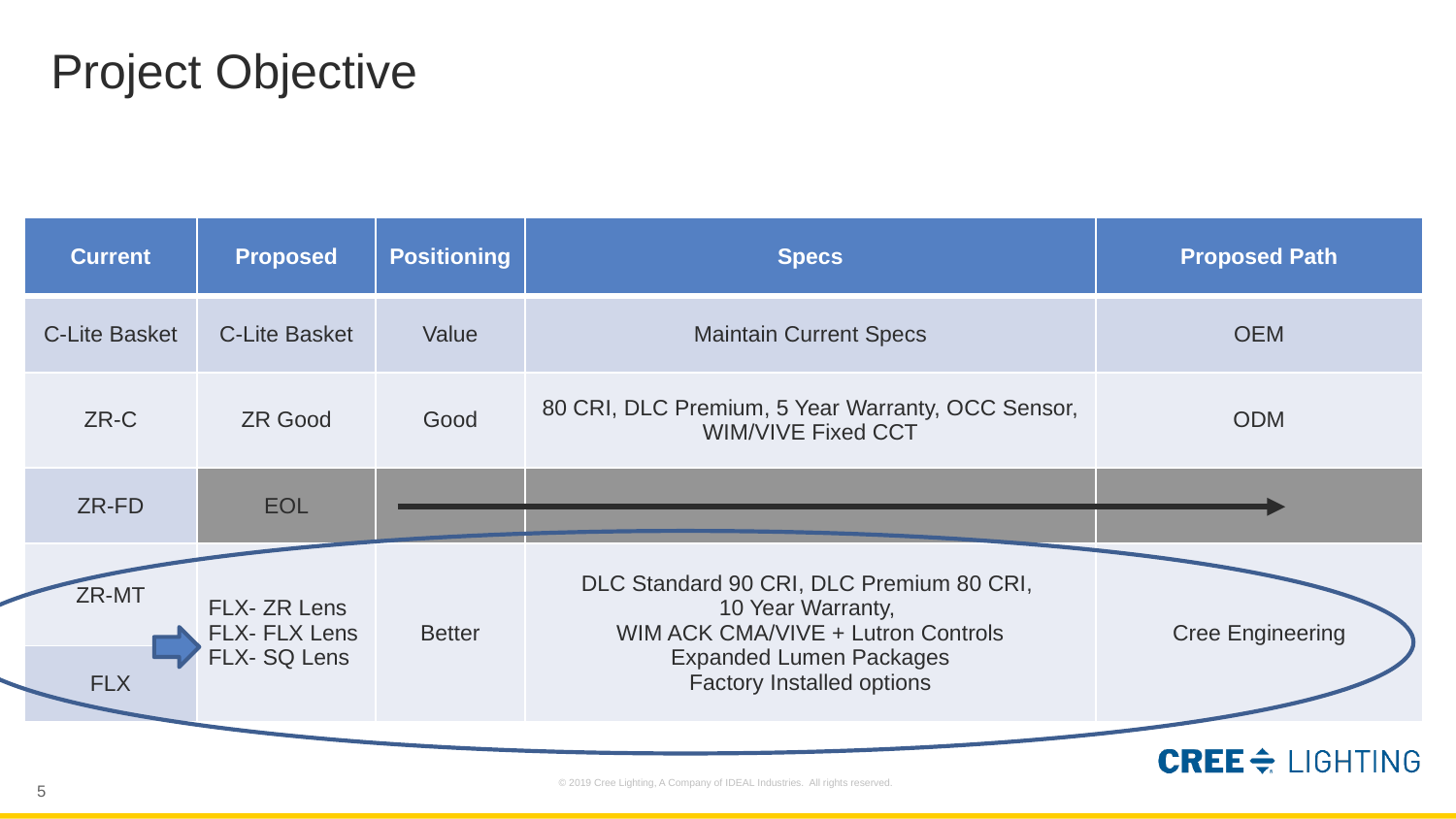

# Project Objective
| Current | Proposed | Positioning | Specs | Proposed Path |
| --- | --- | --- | --- | --- |
| C-Lite Basket | C-Lite Basket | Value | Maintain Current Specs | OEM |
| ZR-C | ZR Good | Good | 80 CRI, DLC Premium, 5 Year Warranty, OCC Sensor, WIM/VIVE Fixed CCT | ODM |
| ZR-FD | EOL |  |  |  |
| ZR-MT | FLX- ZR Lens FLX- FLX Lens FLX- SQ Lens | Better | DLC Standard 90 CRI, DLC Premium 80 CRI, 10 Year Warranty, WIM ACK CMA/VIVE + Lutron Controls Expanded Lumen Packages Factory Installed options | Cree Engineering |
| FLX |  |  |  |  |